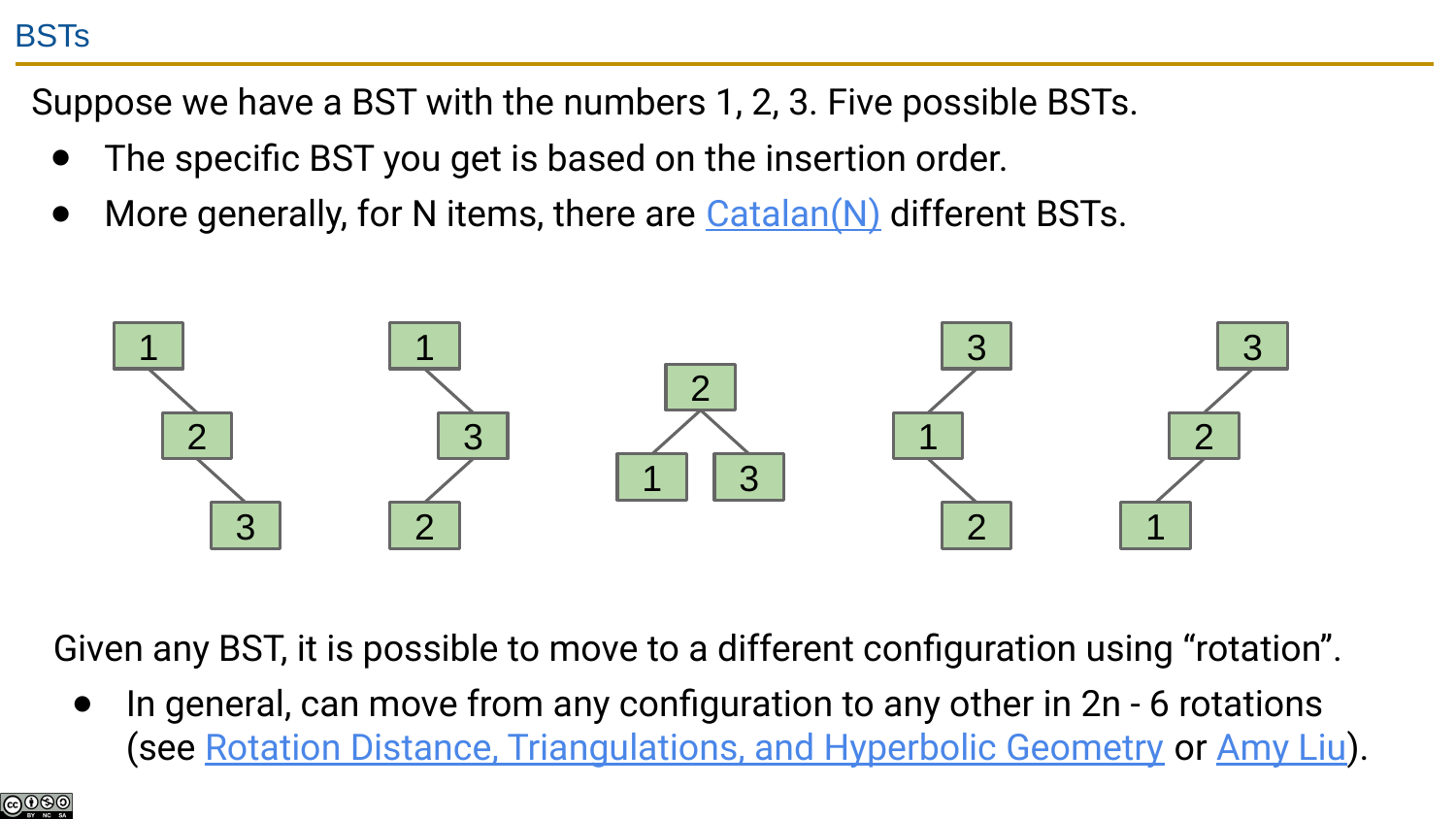

# BSTs
Suppose we have a BST with the numbers 1, 2, 3. Five possible BSTs.
The specific BST you get is based on the insertion order.
More generally, for N items, there are Catalan(N) different BSTs.
1
2
3
1
3
2
3
1
2
3
2
1
2
1
3
Given any BST, it is possible to move to a different configuration using “rotation”.
In general, can move from any configuration to any other in 2n - 6 rotations (see Rotation Distance, Triangulations, and Hyperbolic Geometry or Amy Liu).